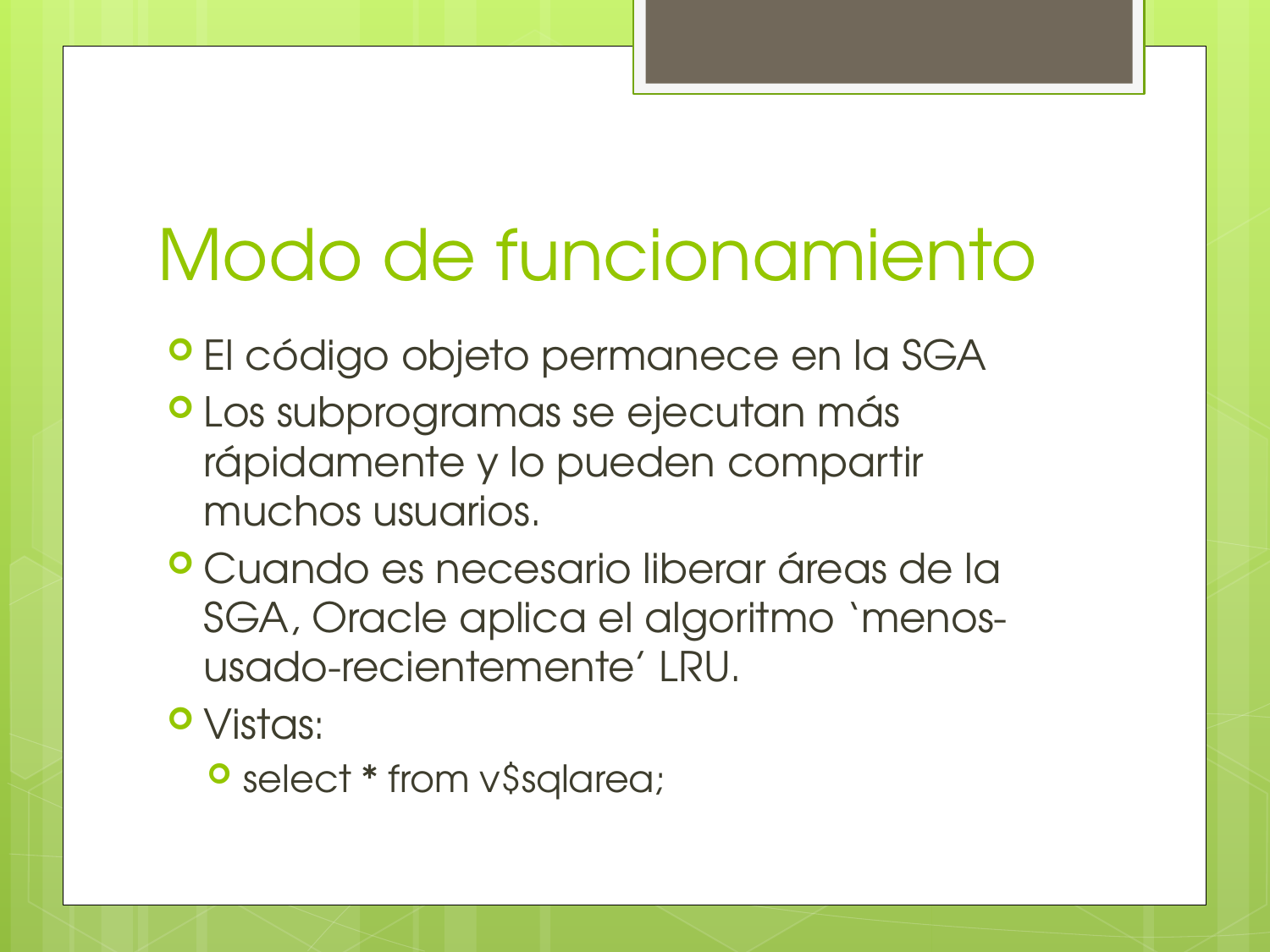

# Modo de funcionamiento
El código objeto permanece en la SGA
Los subprogramas se ejecutan más rápidamente y lo pueden compartir muchos usuarios.
Cuando es necesario liberar áreas de la SGA, Oracle aplica el algoritmo ‘menos-usado-recientemente’ LRU.
Vistas:
select * from v$sqlarea;